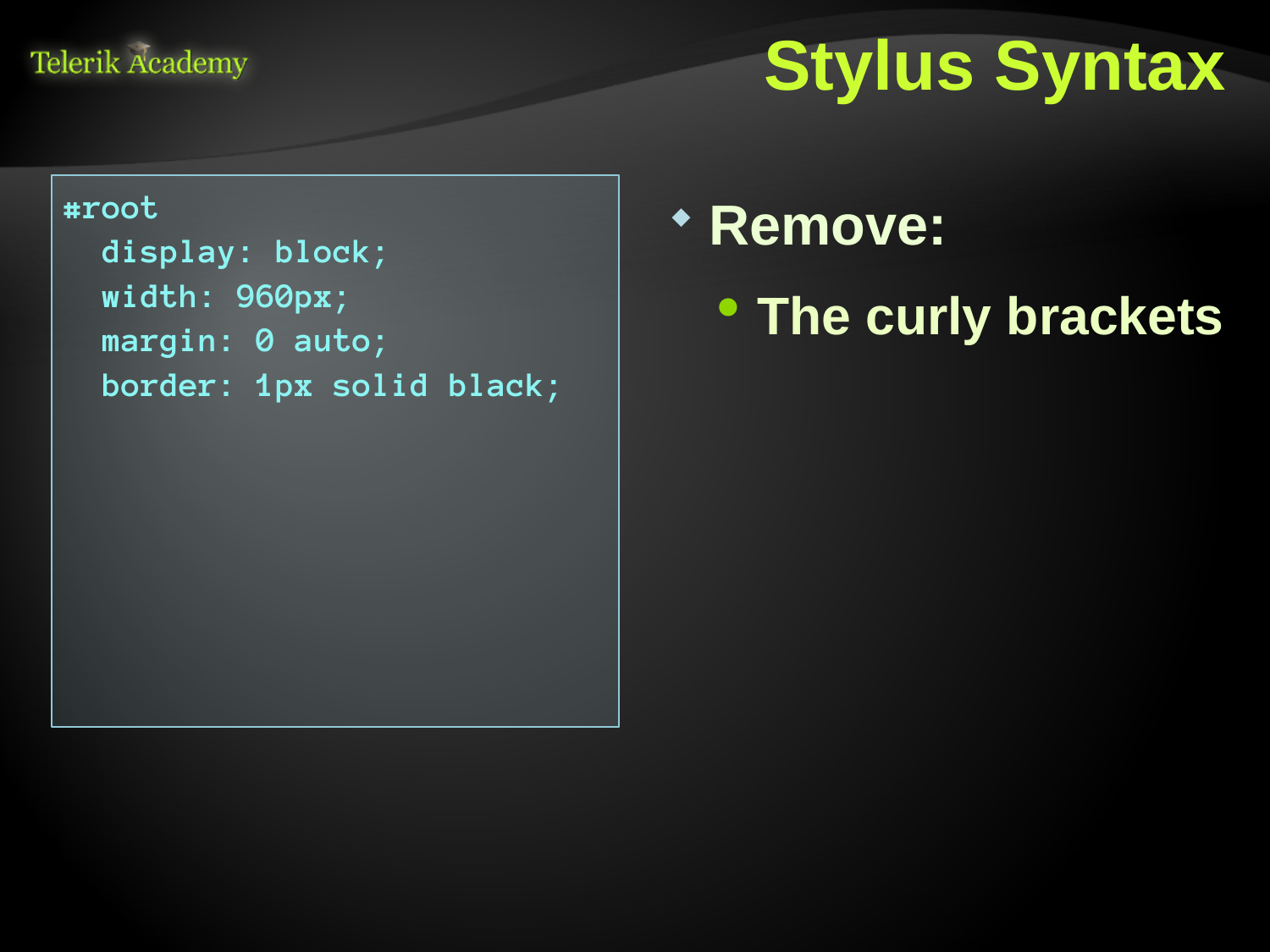

# Stylus Syntax
#root
  display: block;
  width: 960px;
  margin: 0 auto;
  border: 1px solid black;

Remove:
The curly brackets